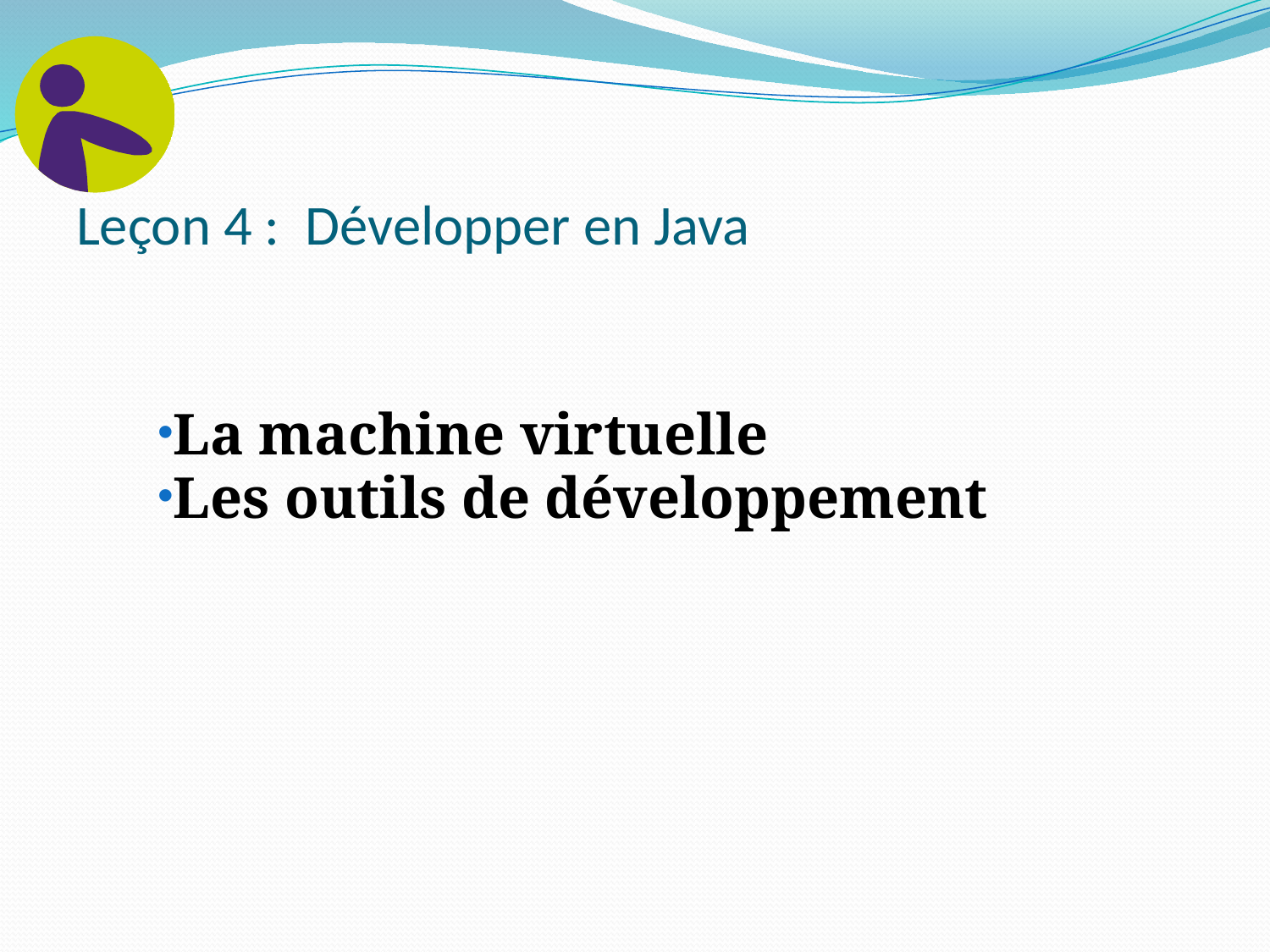

# Leçon 4 :  Développer en Java
La machine virtuelle
Les outils de développement